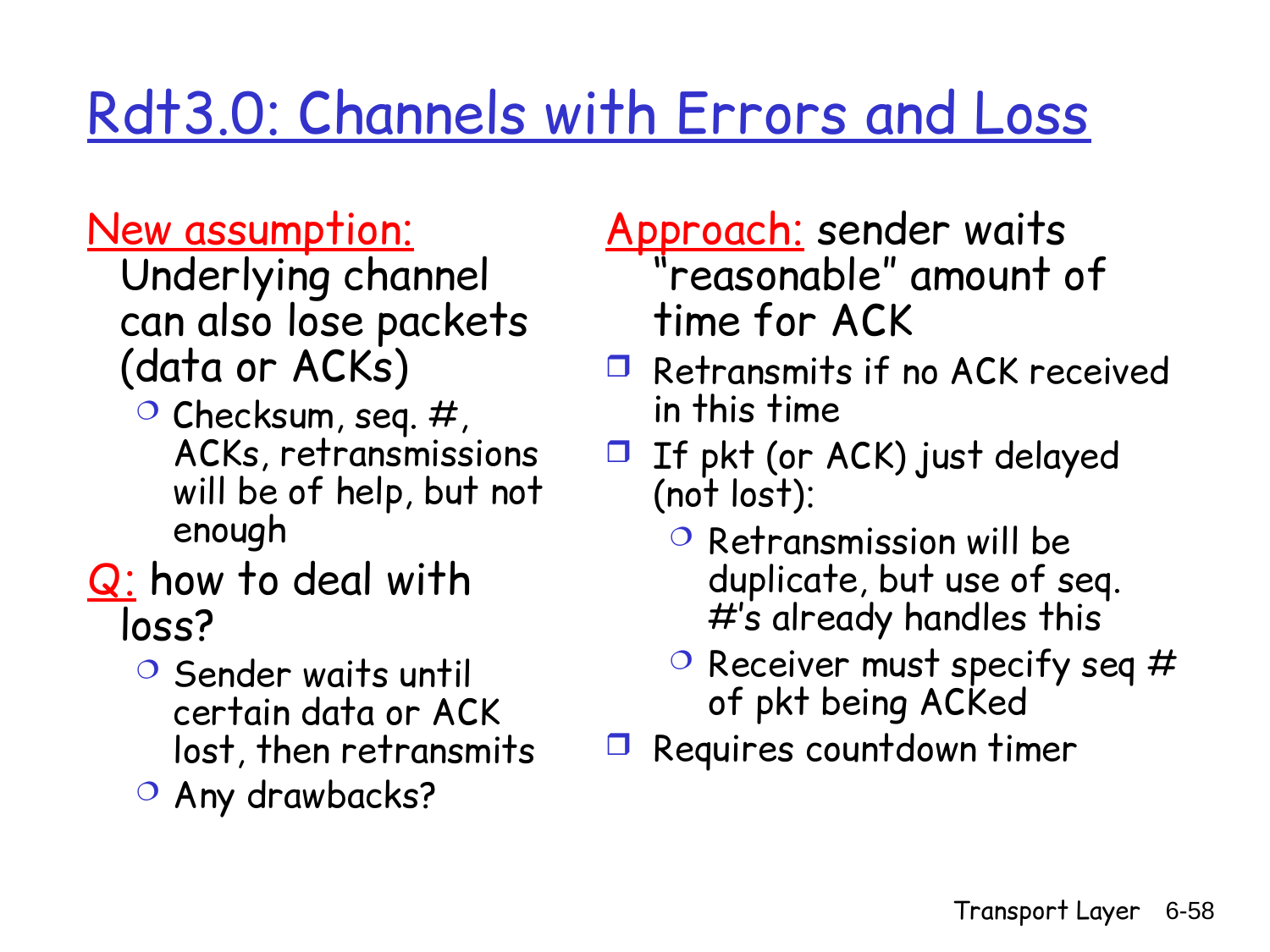

# Rdt3.0: Channels with Errors and Loss
New assumption: Underlying channel can also lose packets (data or ACKs)
Checksum, seq. #, ACKs, retransmissions will be of help, but not enough
Q: how to deal with loss?
Sender waits until certain data or ACK lost, then retransmits
Any drawbacks?
Approach: sender waits “reasonable” amount of time for ACK
Retransmits if no ACK received in this time
If pkt (or ACK) just delayed (not lost):
Retransmission will be  duplicate, but use of seq. #’s already handles this
Receiver must specify seq # of pkt being ACKed
Requires countdown timer
Transport Layer
6-58